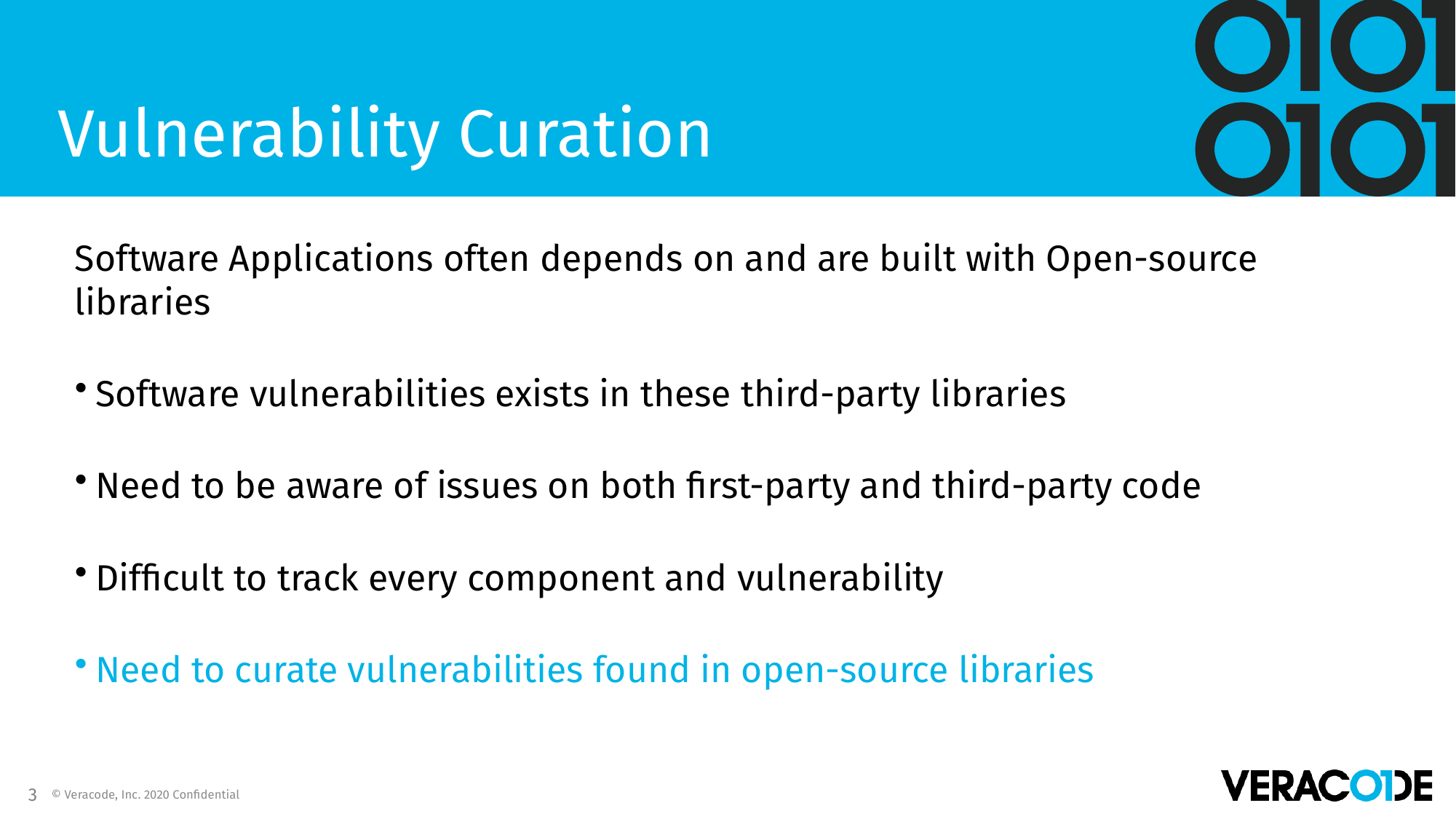

# Vulnerability Curation

Software Applications often depends on and are built with Open-source libraries

Software vulnerabilities exists in these third-party libraries

Need to be aware of issues on both first-party and third-party code

Difficult to track every component and vulnerability

Need to curate vulnerabilities found in open-source libraries

3
© Veracode, Inc. 2020 Confidential